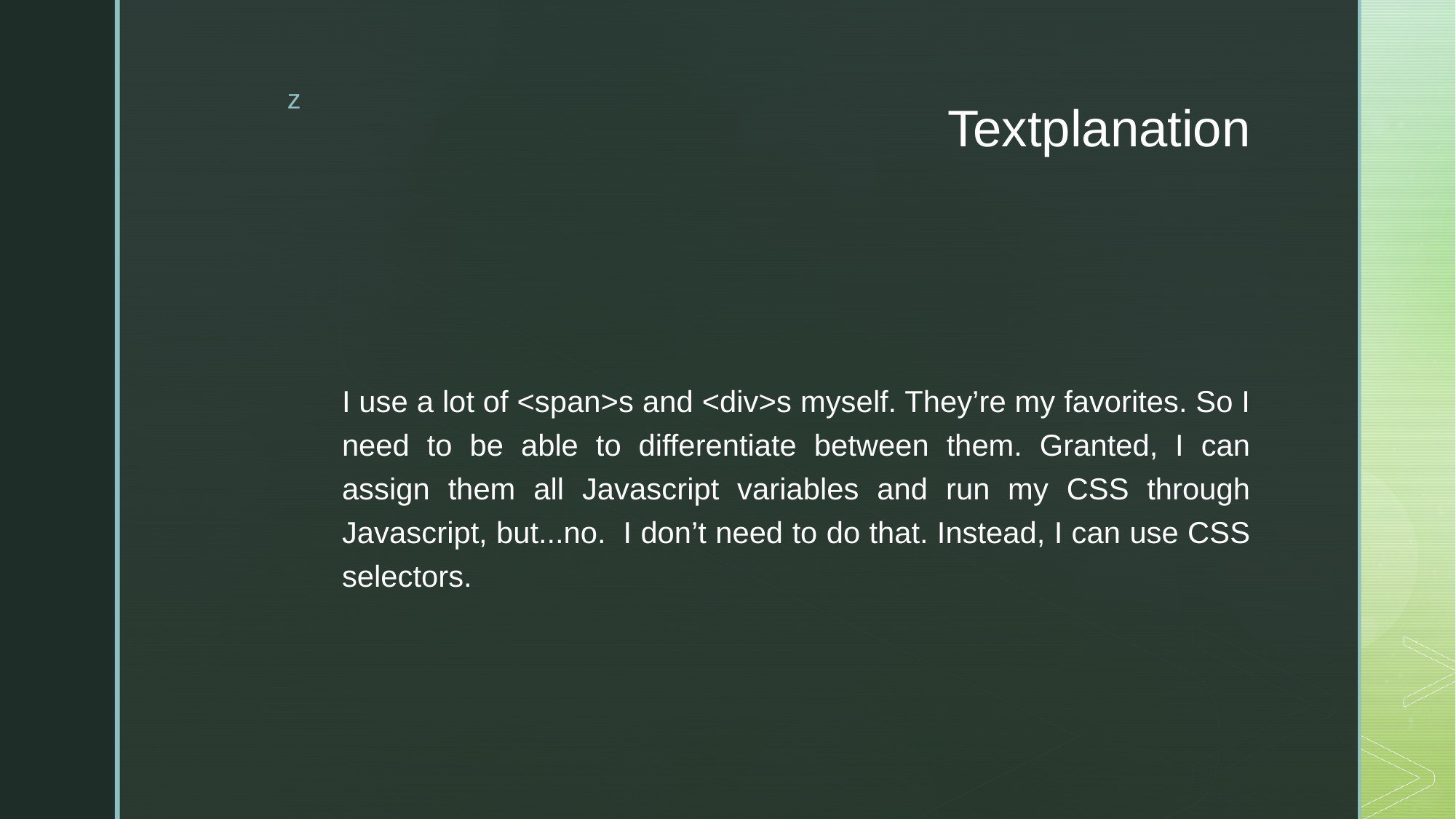

# Textplanation
I use a lot of <span>s and <div>s myself. They’re my favorites. So I need to be able to differentiate between them. Granted, I can assign them all Javascript variables and run my CSS through Javascript, but...no.  I don’t need to do that. Instead, I can use CSS selectors.